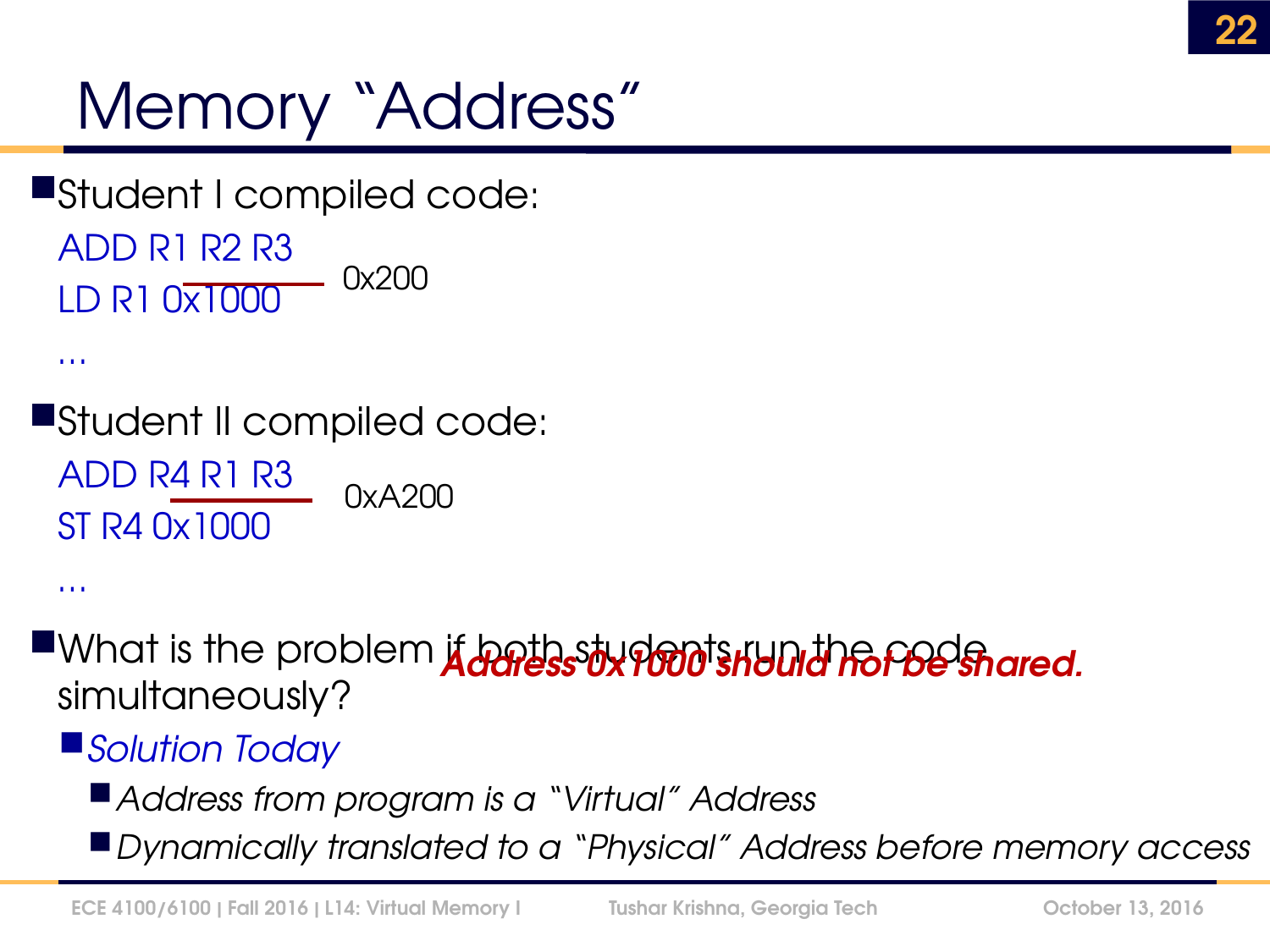

22
# Memory “Address”
Student I compiled code:
ADD R1 R2 R3
LD R1 0x1000
…
Student II compiled code:
ADD R4 R1 R3
ST R4 0x1000
…
What is the problem if both students run the code simultaneously?
Solution Today
Address from program is a “Virtual” Address
Dynamically translated to a “Physical” Address before memory access
0x200
0xA200
Address 0x1000 should not be shared.
ECE 4100/6100 | Fall 2016 | L14: Virtual Memory I                Tushar Krishna, Georgia Tech
October 13, 2016